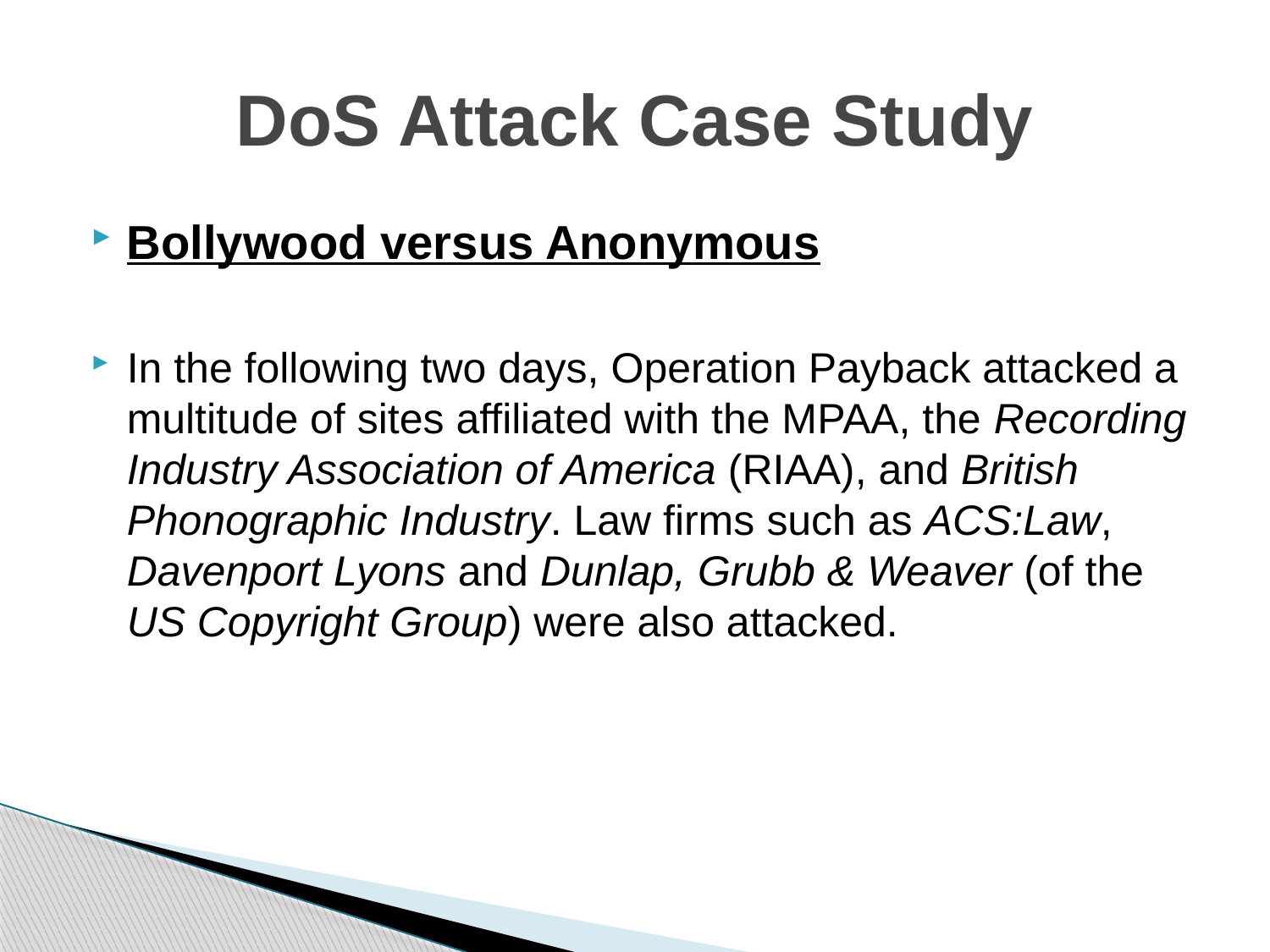

# DoS Attack Case Study
Bollywood versus Anonymous

In the following two days, Operation Payback attacked a multitude of sites affiliated with the MPAA, the Recording Industry Association of America (RIAA), and British Phonographic Industry. Law firms such as ACS:Law, Davenport Lyons and Dunlap, Grubb & Weaver (of the US Copyright Group) were also attacked.